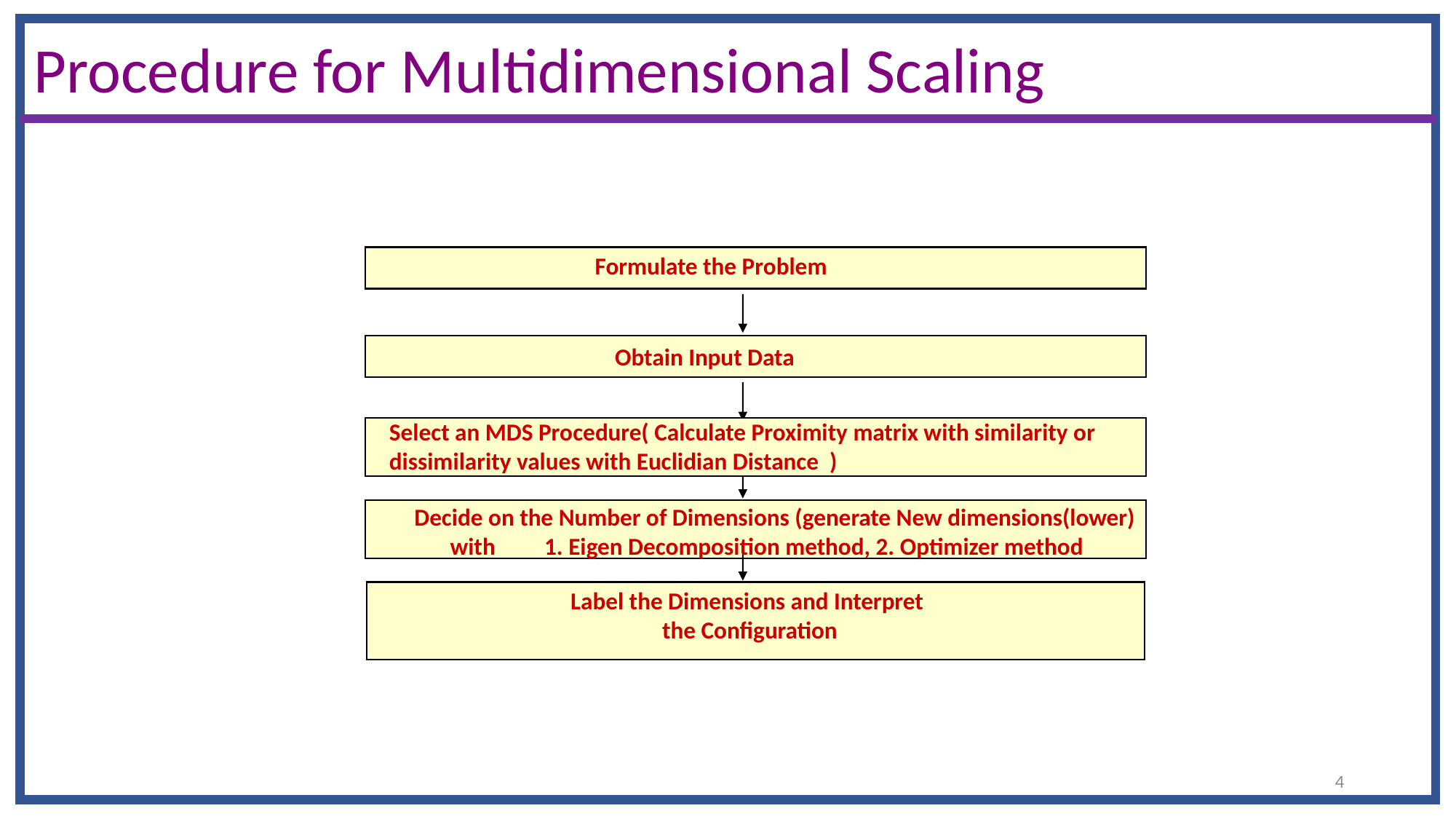

# Procedure for Multidimensional Scaling
              Formulate the Problem

              Obtain Input Data

Select an MDS Procedure( Calculate Proximity matrix with similarity or dissimilarity values with Euclidian Distance  )

  Decide on the Number of Dimensions (generate New dimensions(lower) with         1. Eigen Decomposition method, 2. Optimizer method

Label the Dimensions and Interpret
 the Configuration

4